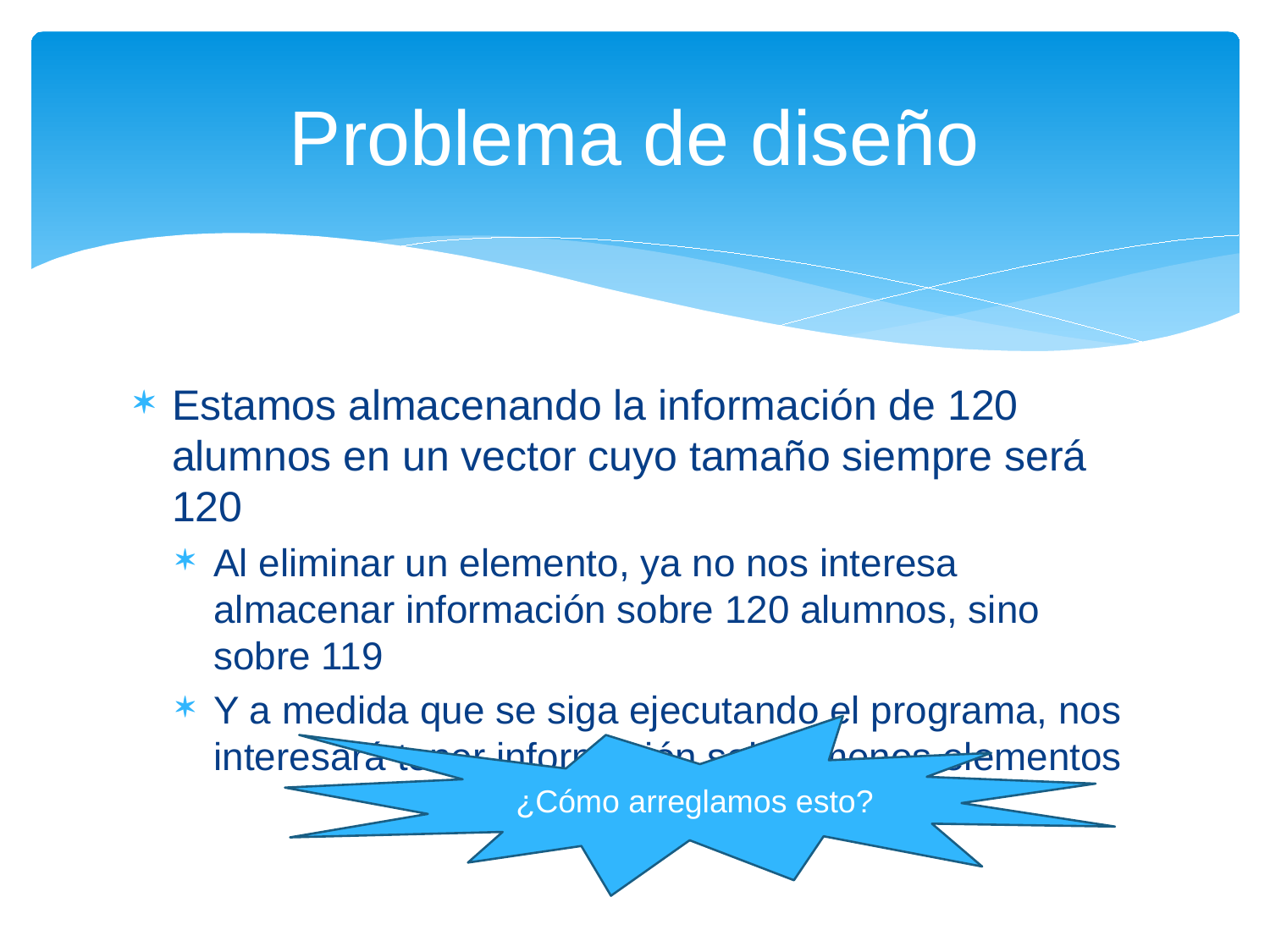

# Problema de diseño
Estamos almacenando la información de 120 alumnos en un vector cuyo tamaño siempre será 120
Al eliminar un elemento, ya no nos interesa almacenar información sobre 120 alumnos, sino sobre 119
Y a medida que se siga ejecutando el programa, nos interesará tener información sobre menos elementos
¿Cómo arreglamos esto?